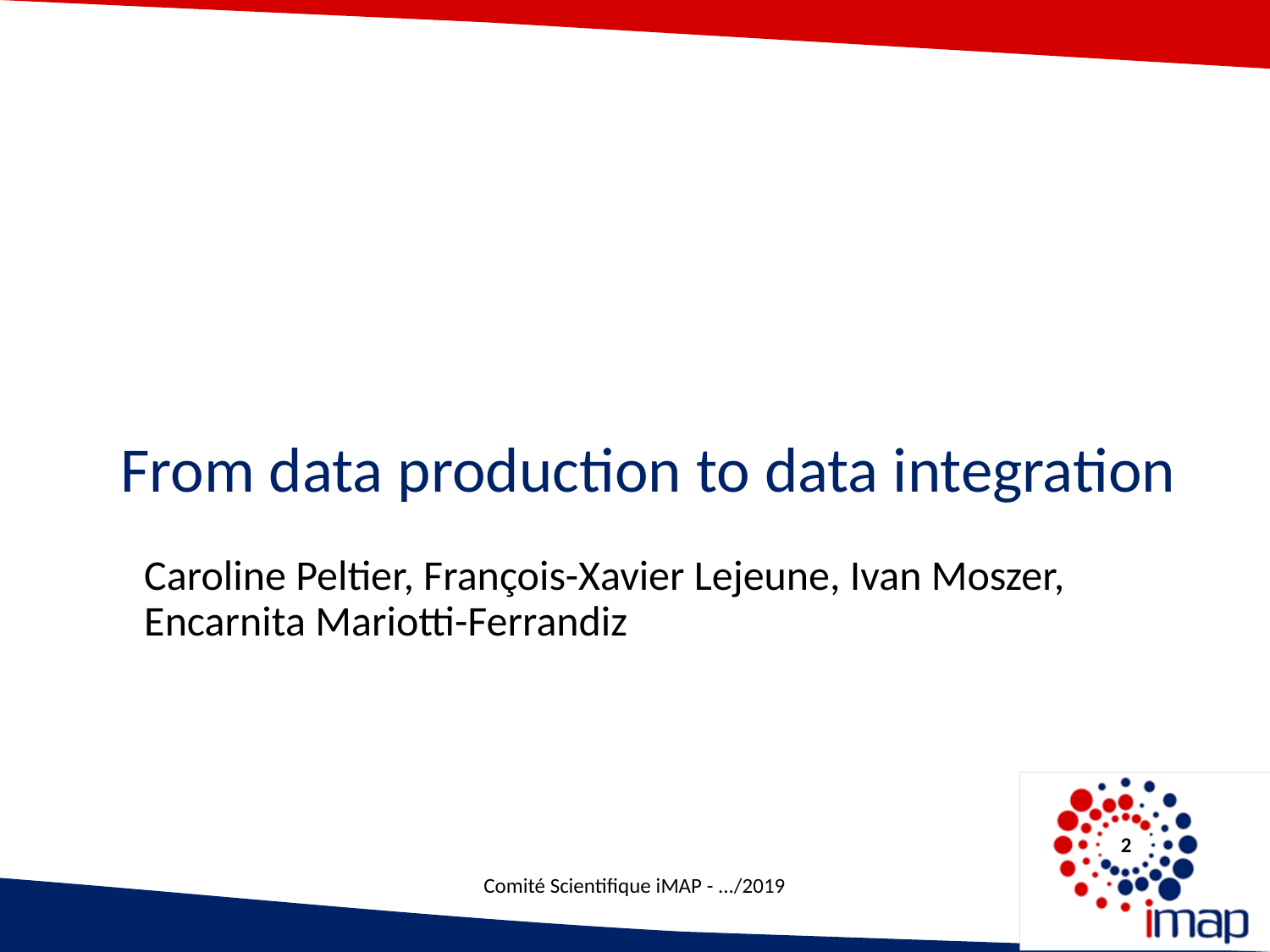

From data production to data integration
Caroline Peltier, François-Xavier Lejeune, Ivan Moszer, Encarnita Mariotti-Ferrandiz
2
Comité Scientifique iMAP - .../2019